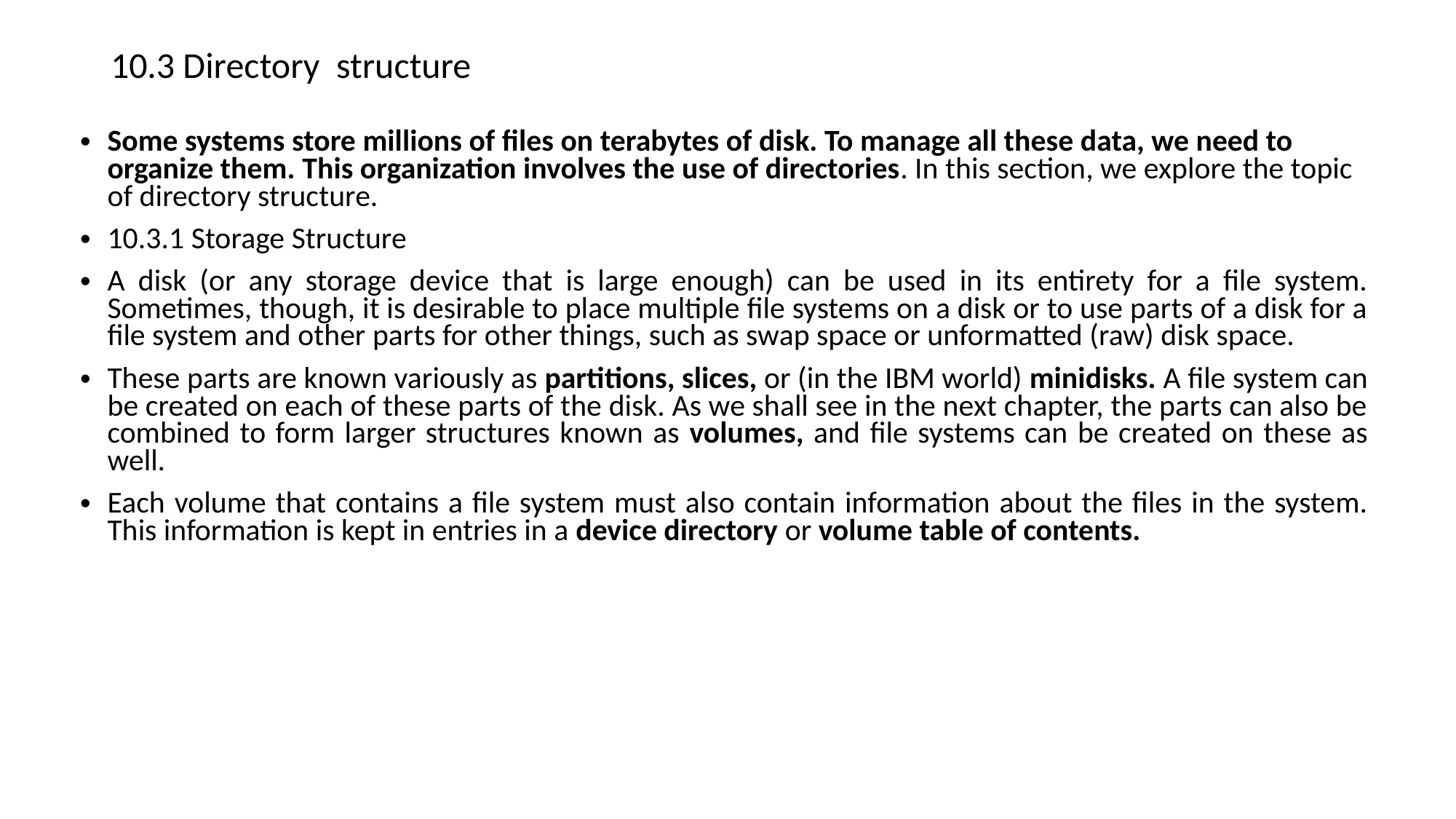

10.3 Directory  structure
Some systems store millions of files on terabytes of disk. To manage all these data, we need to organize them. This organization involves the use of directories. In this section, we explore the topic of directory structure.
10.3.1 Storage Structure
A disk (or any storage device that is large enough) can be used in its entirety for a file system. Sometimes, though, it is desirable to place multiple file systems on a disk or to use parts of a disk for a file system and other parts for other things, such as swap space or unformatted (raw) disk space.
These parts are known variously as partitions, slices, or (in the IBM world) minidisks. A file system can be created on each of these parts of the disk. As we shall see in the next chapter, the parts can also be combined to form larger structures known as volumes, and file systems can be created on these as well.
Each volume that contains a file system must also contain information about the files in the system. This information is kept in entries in a device directory or volume table of contents.